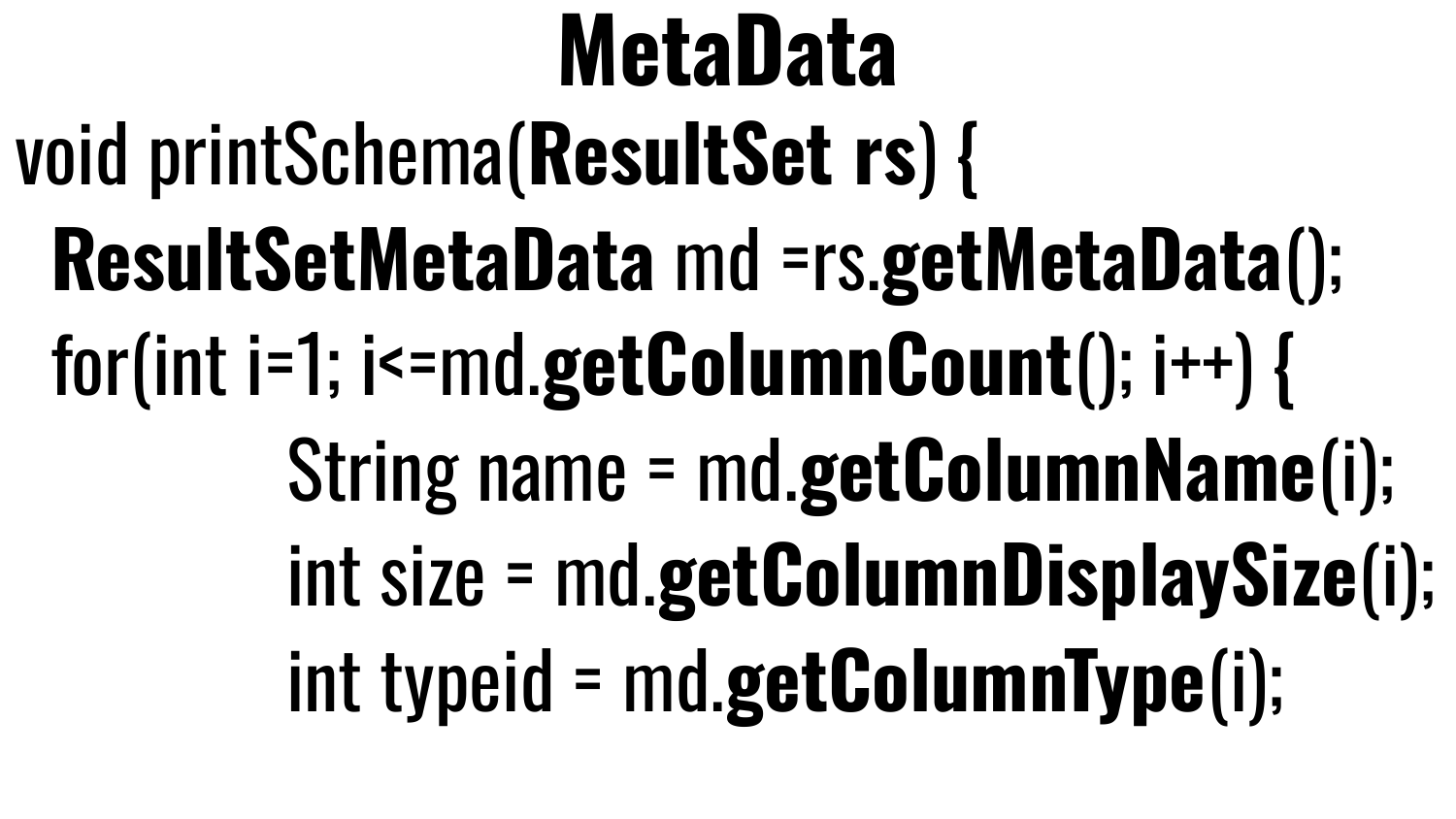

# MetaData
void printSchema(ResultSet rs) {
  ResultSetMetaData md =rs.getMetaData();
  for(int i=1; i<=md.getColumnCount(); i++) {
		    String name = md.getColumnName(i);
		    int size = md.getColumnDisplaySize(i);
		    int typeid = md.getColumnType(i);